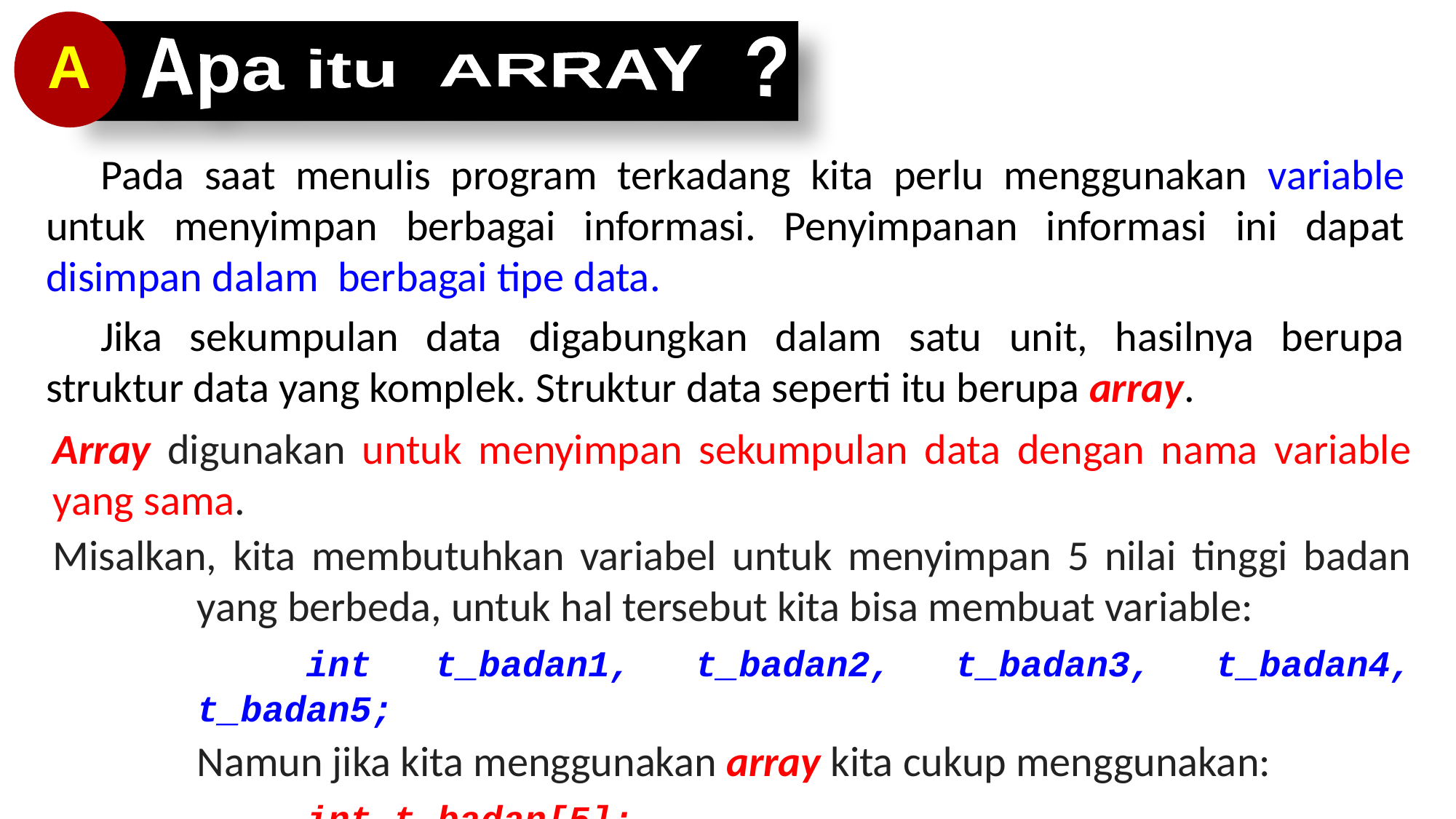

A

Apa itu  ARRAY  ?
Pada saat menulis program terkadang kita perlu menggunakan variable untuk menyimpan berbagai informasi. Penyimpanan informasi ini dapat disimpan dalam  berbagai tipe data.
Jika sekumpulan data digabungkan dalam satu unit, hasilnya berupa struktur data yang komplek. Struktur data seperti itu berupa array.
Array digunakan untuk menyimpan sekumpulan data dengan nama variable yang sama.
Misalkan, kita membutuhkan variabel untuk menyimpan 5 nilai tinggi badan yang berbeda, untuk hal tersebut kita bisa membuat variable:
		int t_badan1, t_badan2, t_badan3, t_badan4, t_badan5;
	Namun jika kita menggunakan array kita cukup menggunakan:
		int t_badan[5];